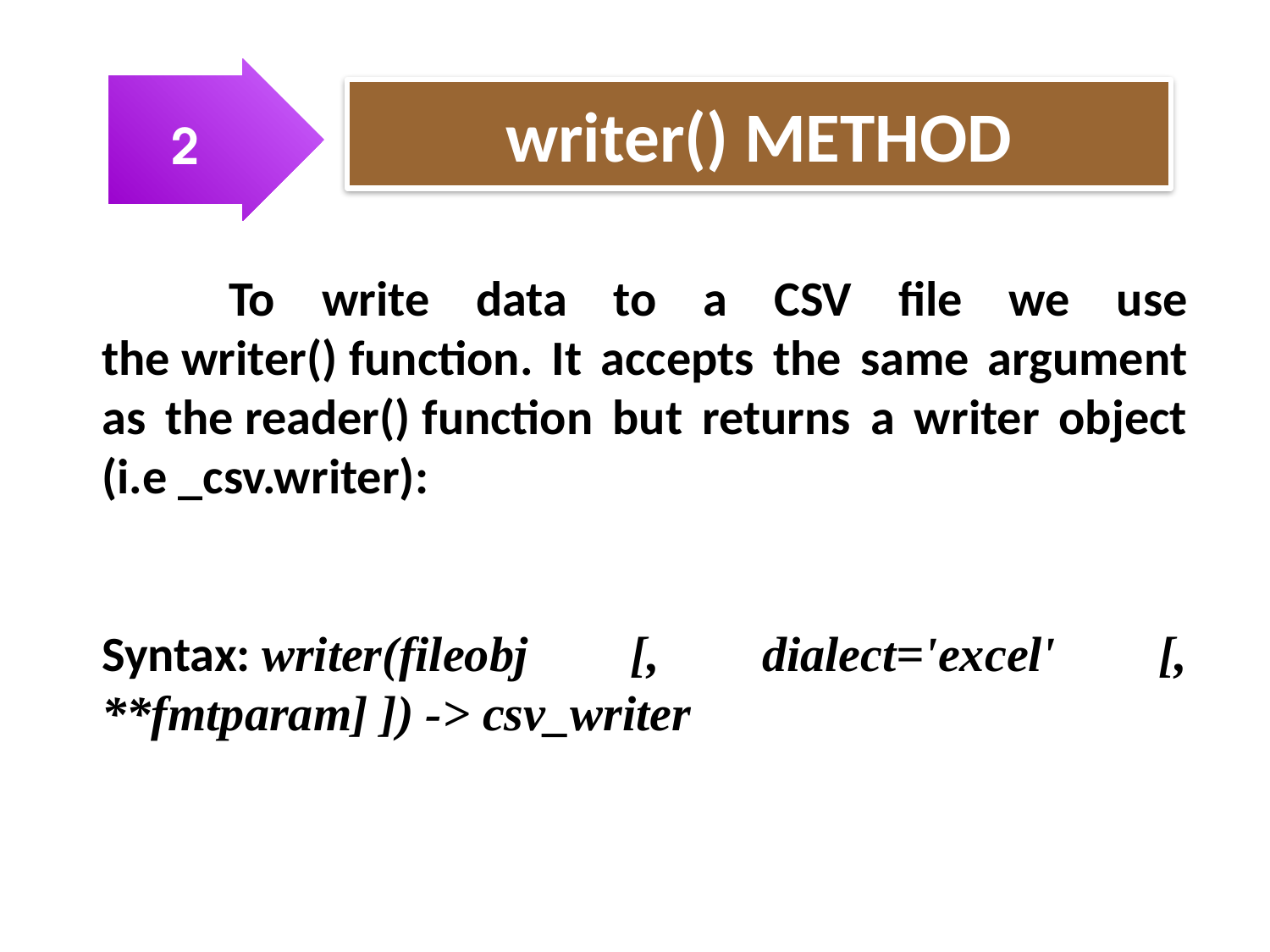

2
writer() METHOD
OUT PUT
	To write data to a CSV file we use the writer() function. It accepts the same argument as the reader() function but returns a writer object (i.e _csv.writer):

Syntax: writer(fileobj [, dialect='excel' [, **fmtparam] ]) -> csv_writer